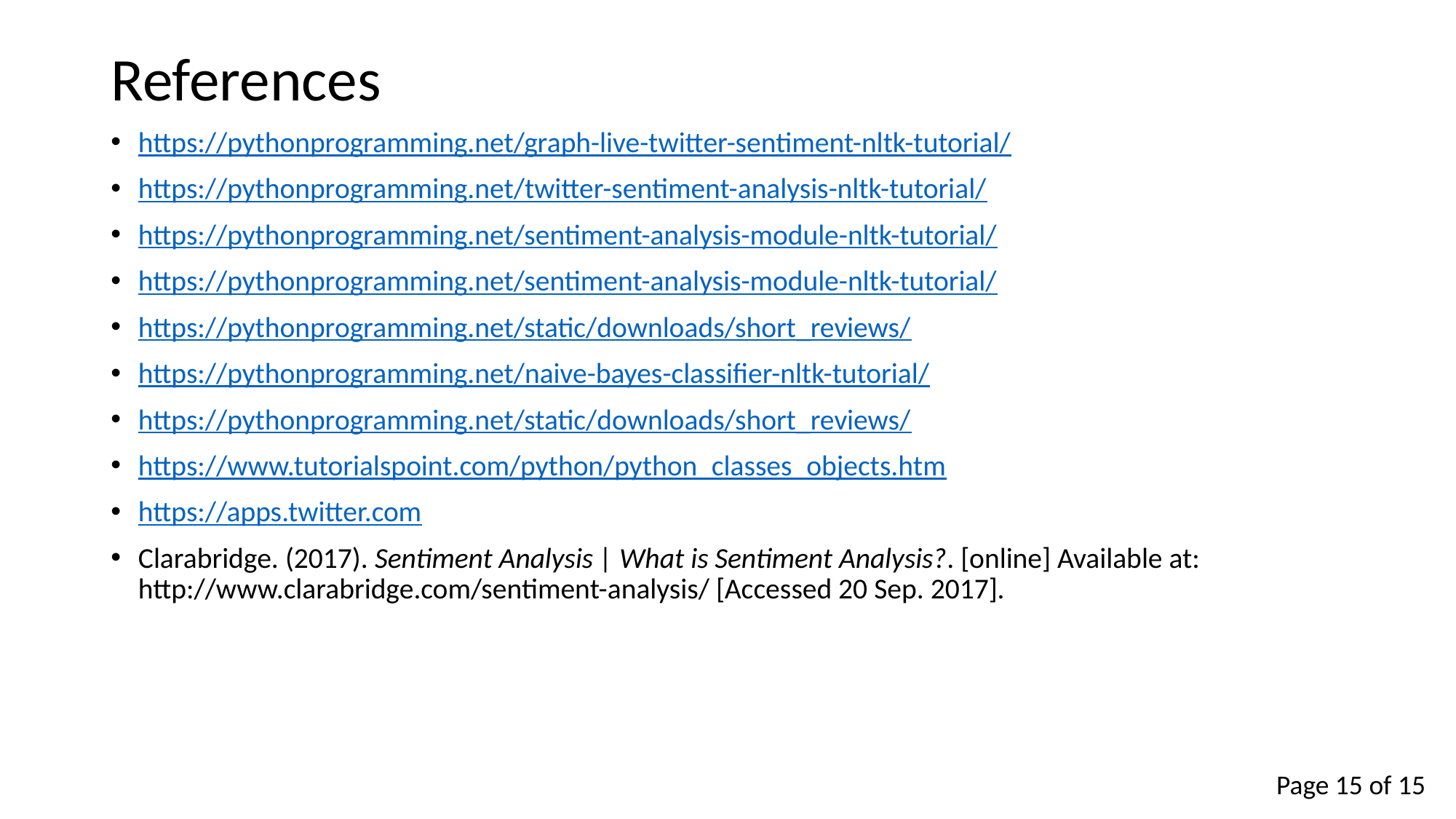

# References
https://pythonprogramming.net/graph-live-twitter-sentiment-nltk-tutorial/
https://pythonprogramming.net/twitter-sentiment-analysis-nltk-tutorial/
https://pythonprogramming.net/sentiment-analysis-module-nltk-tutorial/
https://pythonprogramming.net/sentiment-analysis-module-nltk-tutorial/
https://pythonprogramming.net/static/downloads/short_reviews/
https://pythonprogramming.net/naive-bayes-classifier-nltk-tutorial/
https://pythonprogramming.net/static/downloads/short_reviews/
https://www.tutorialspoint.com/python/python_classes_objects.htm
https://apps.twitter.com
Clarabridge. (2017). Sentiment Analysis | What is Sentiment Analysis?. [online] Available at: http://www.clarabridge.com/sentiment-analysis/ [Accessed 20 Sep. 2017].

Page 15 of 15